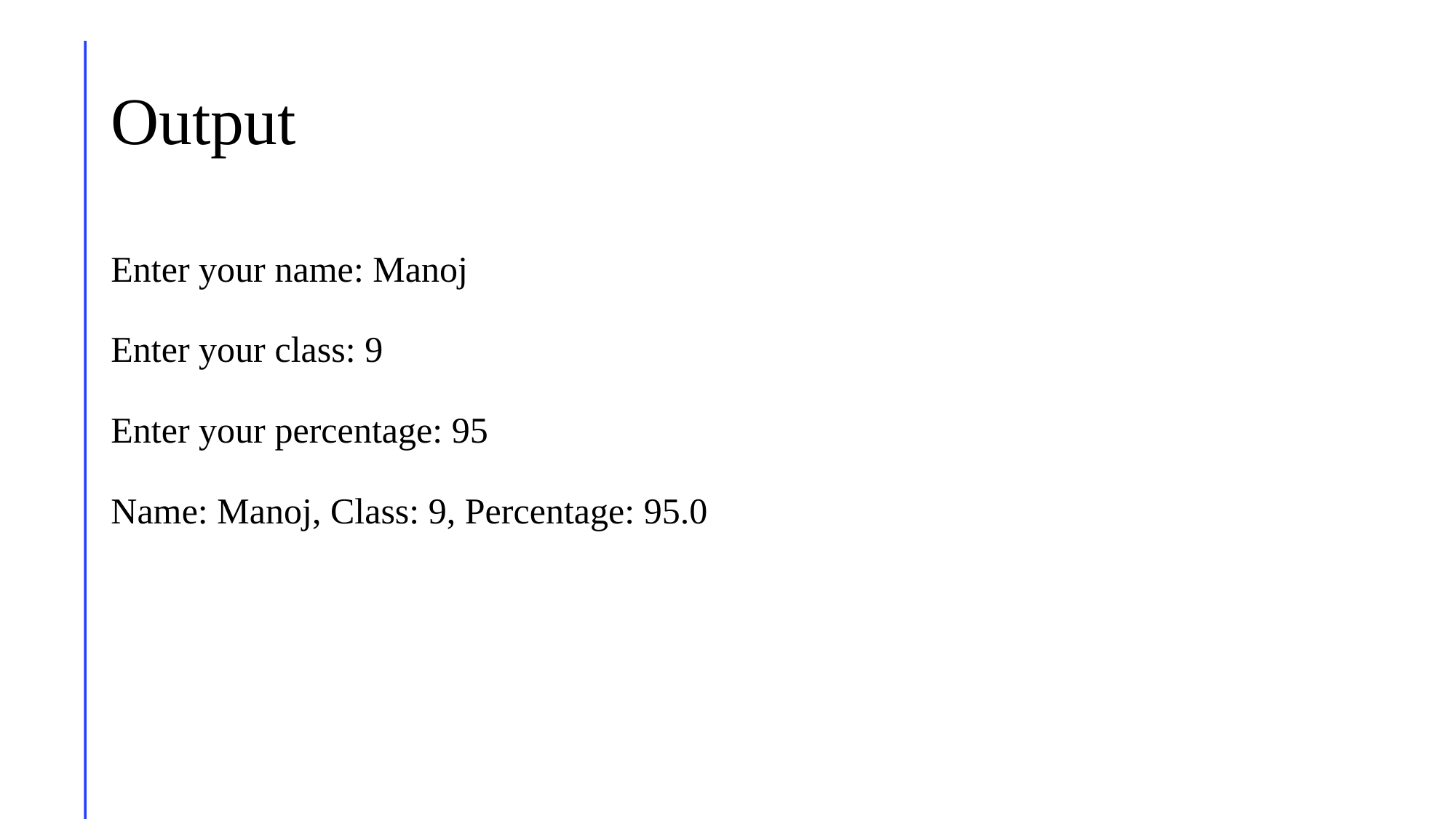

# Output
Enter your name: Manoj
Enter your class: 9
Enter your percentage: 95
Name: Manoj, Class: 9, Percentage: 95.0